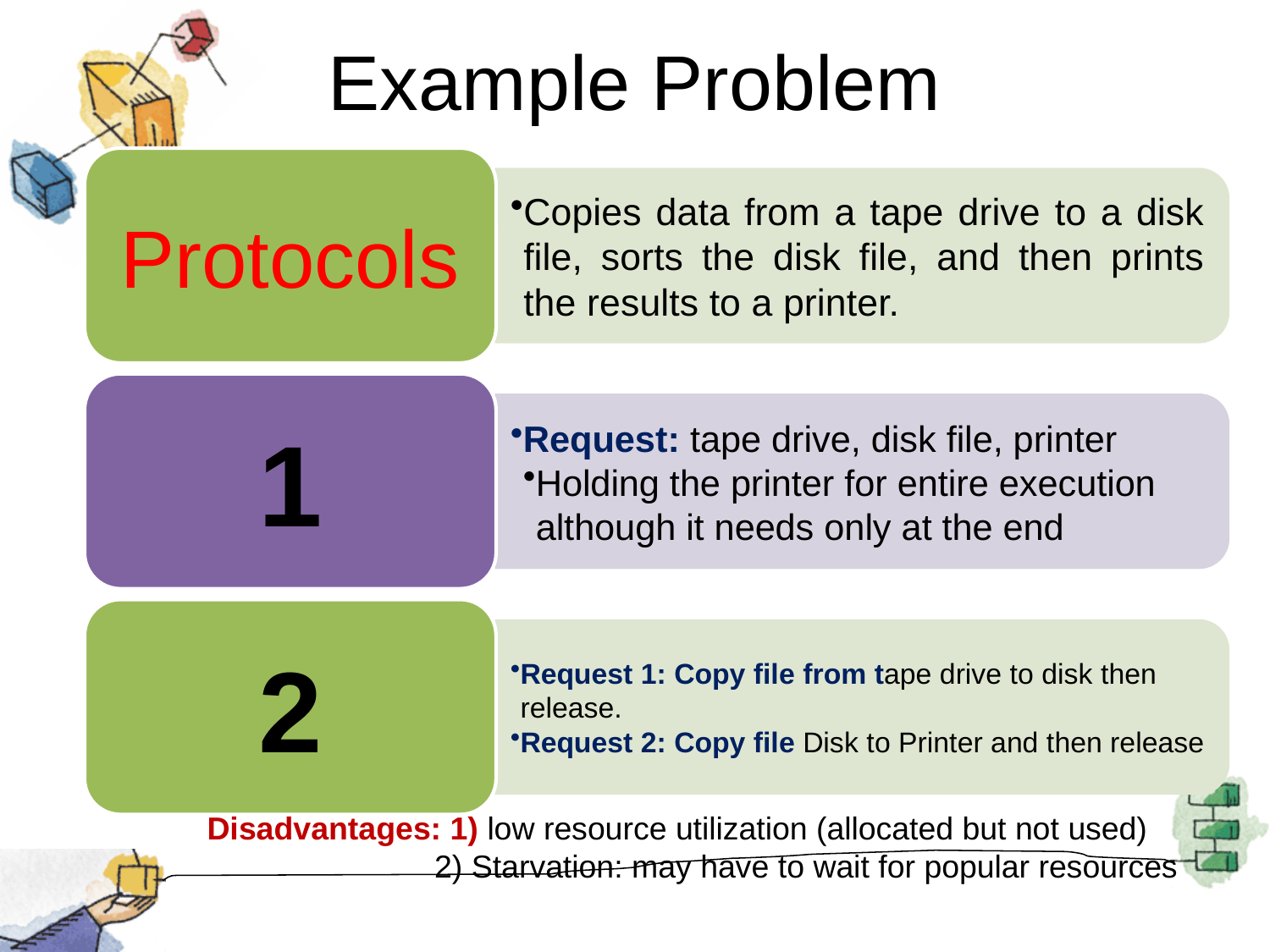

# Example Problem
Protocols
Copies data from a tape drive to a disk file, sorts the disk file, and then prints the results to a printer.
1
Request: tape drive, disk file, printer
Holding the printer for entire execution  although it needs only at the end
2
Request 1: Copy file from tape drive to disk then release.
Request 2: Copy file Disk to Printer and then release
Disadvantages: 1) low resource utilization (allocated but not used)
                             2) Starvation: may have to wait for popular resources